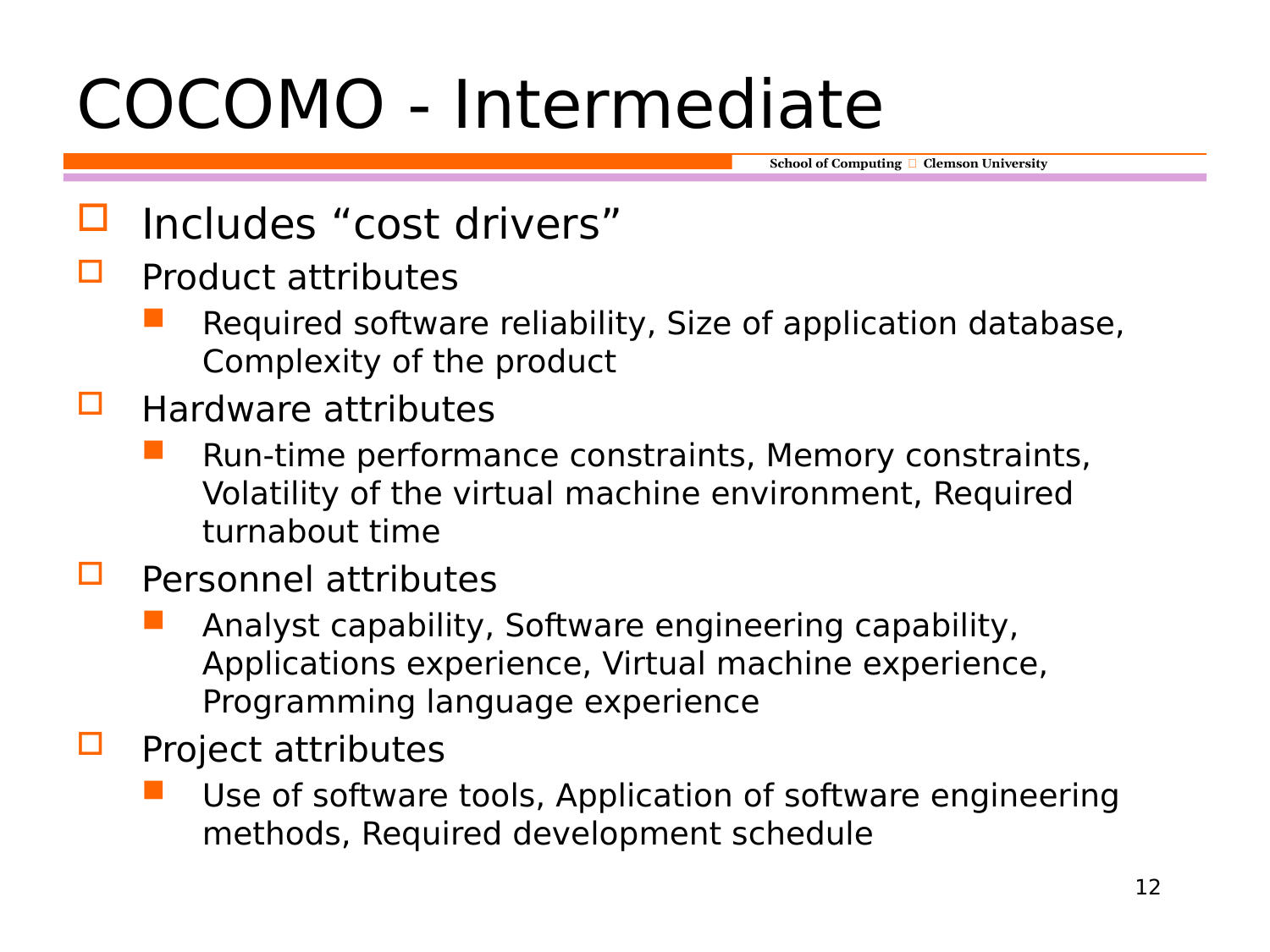

# COCOMO - Intermediate
Includes “cost drivers”
Product attributes
Required software reliability, Size of application database, Complexity of the product
Hardware attributes
Run-time performance constraints, Memory constraints, Volatility of the virtual machine environment, Required turnabout time
Personnel attributes
Analyst capability, Software engineering capability, Applications experience, Virtual machine experience, Programming language experience
Project attributes
Use of software tools, Application of software engineering methods, Required development schedule
12